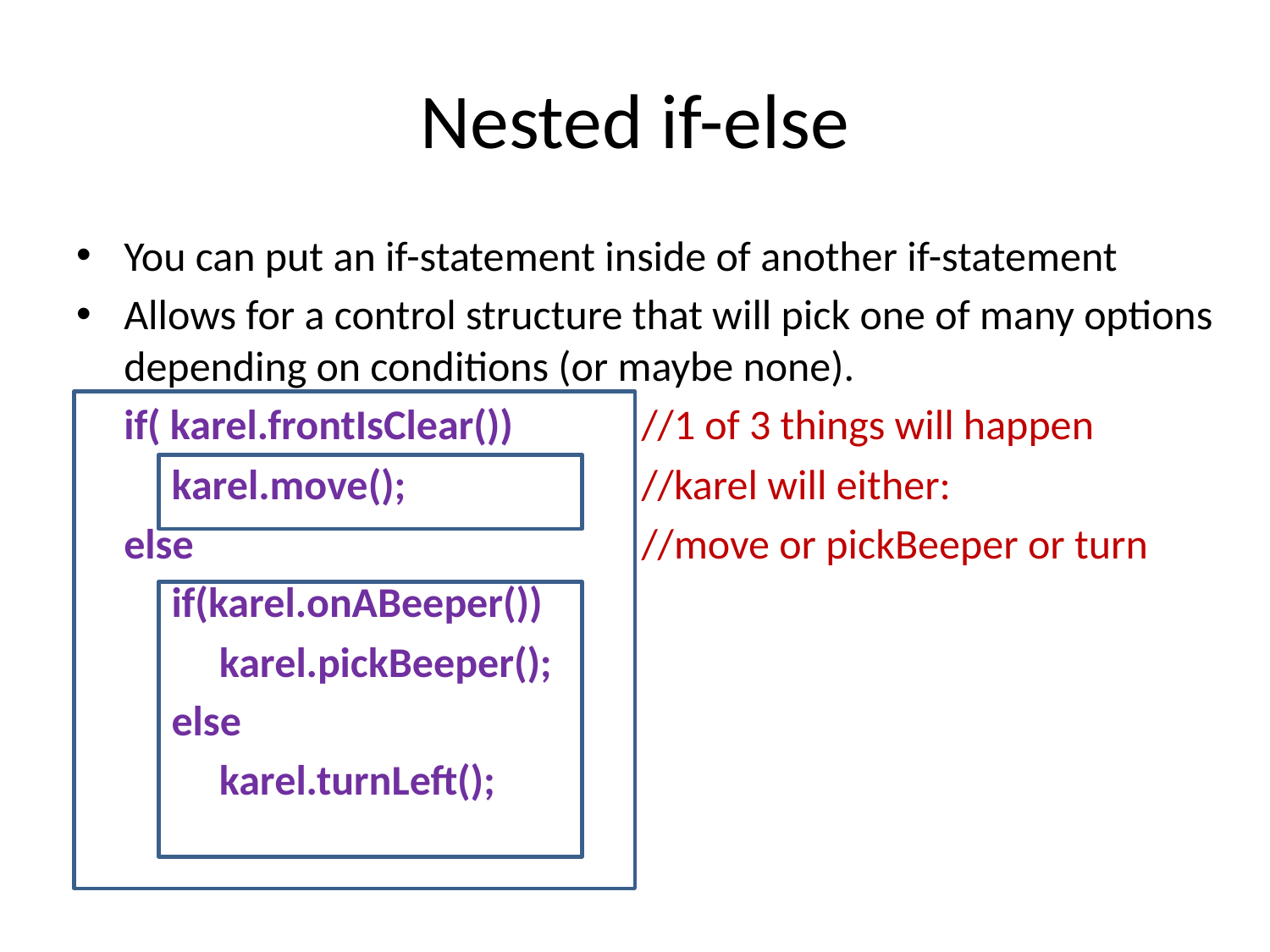

# Nested if-else
You can put an if-statement inside of another if-statement
Allows for a control structure that will pick one of many options depending on conditions (or maybe none).
     if( karel.frontIsClear())	      //1 of 3 things will happen
          karel.move();		      //karel will either:
     else				      //move or pickBeeper or turn
          if(karel.onABeeper())
               karel.pickBeeper();
          else
               karel.turnLeft();